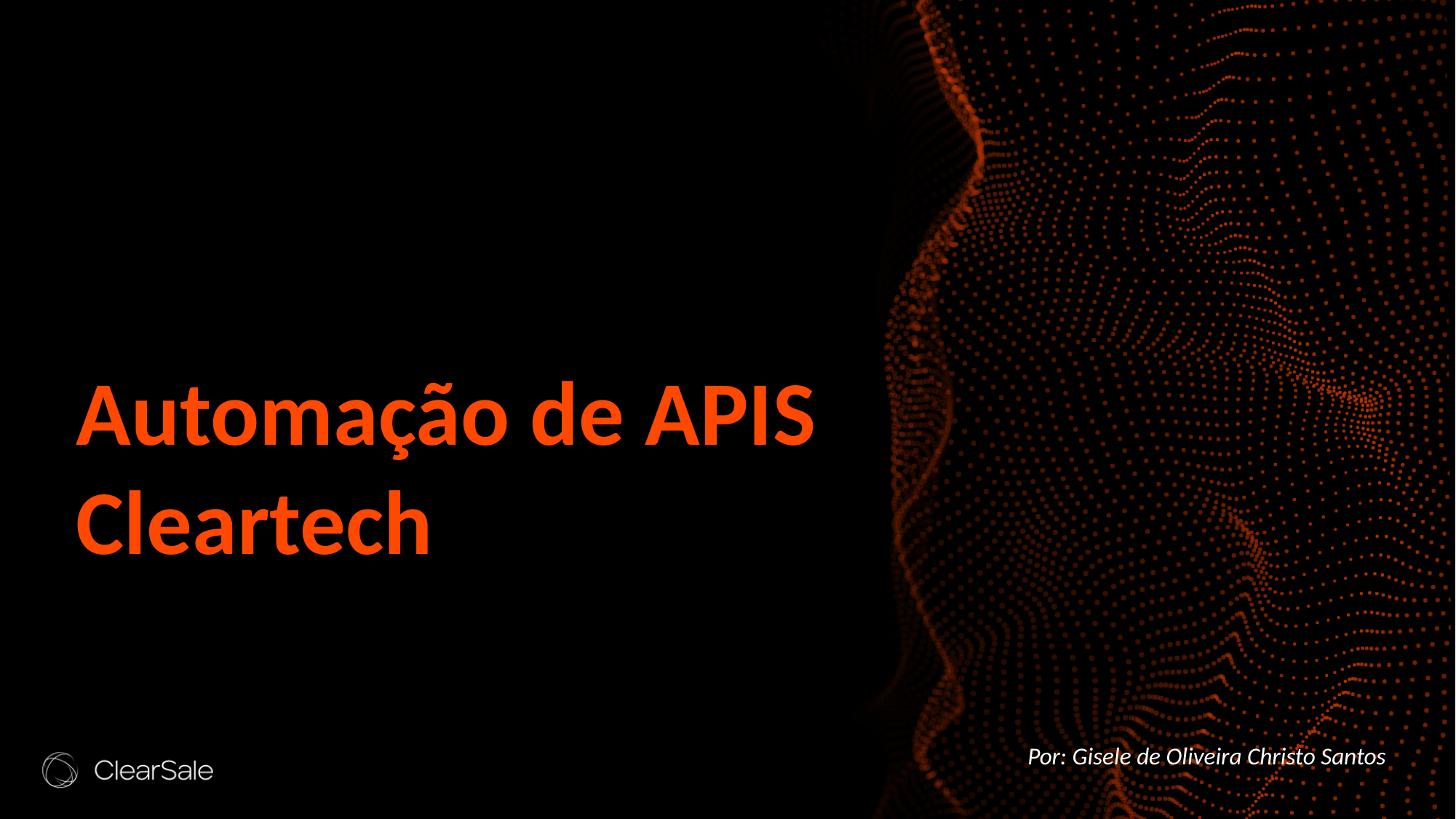

Automação de APIS
Cleartech
Por: Gisele de Oliveira Christo Santos